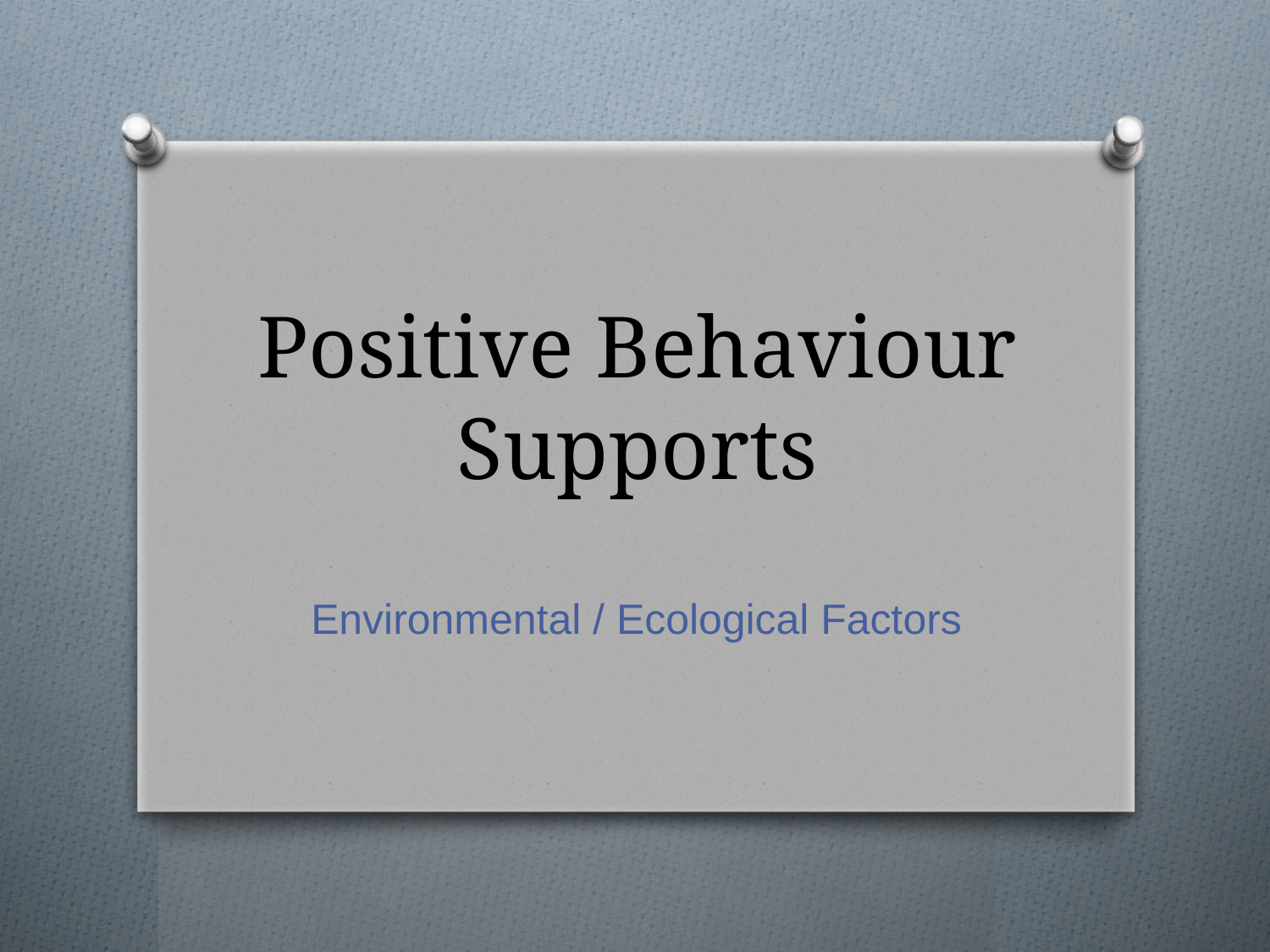

# Positive Behaviour Supports
Environmental / Ecological Factors